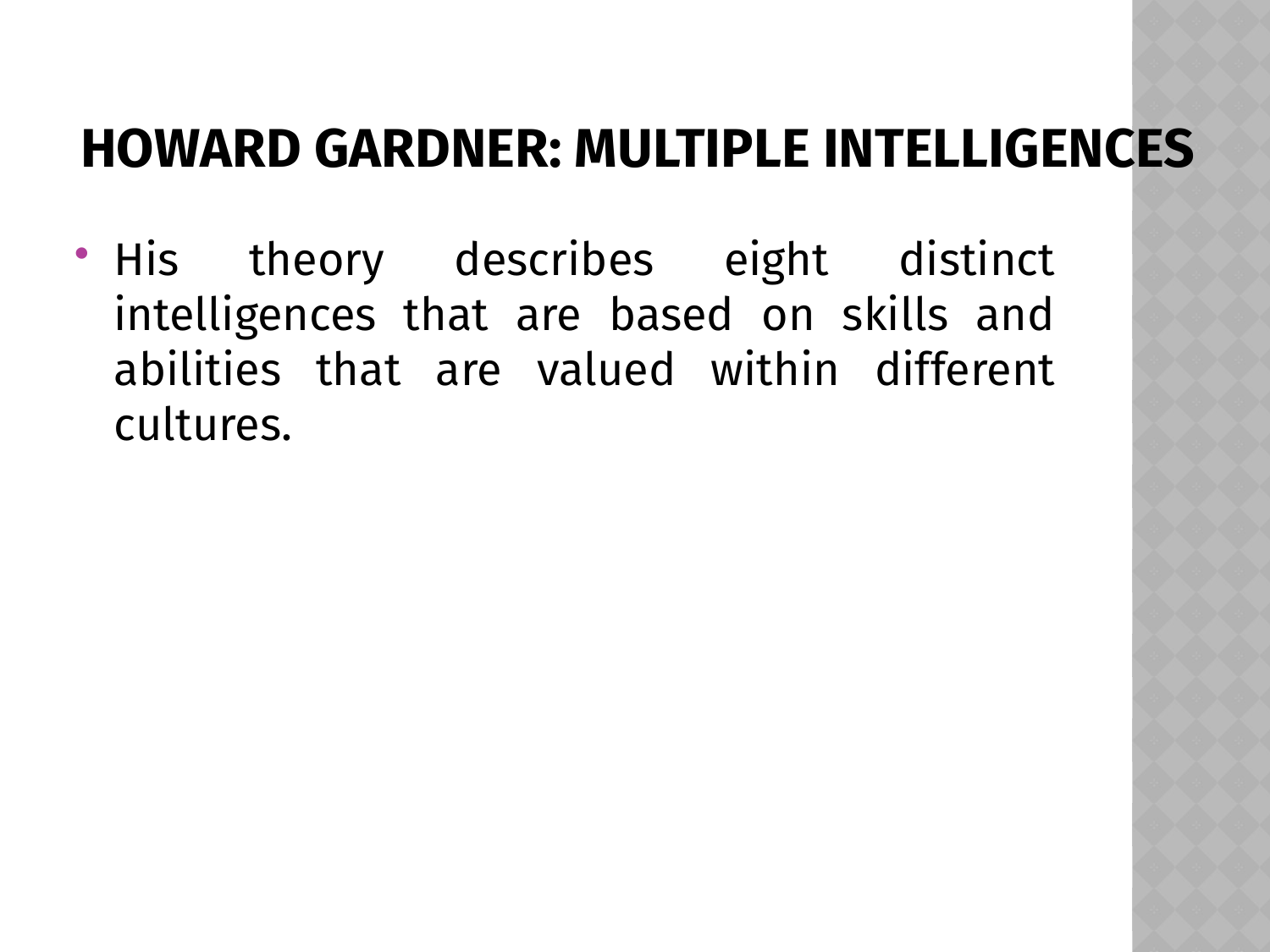

# Howard Gardner: Multiple Intelligences
His theory describes eight distinct intelligences that are based on skills and abilities that are valued within different cultures.